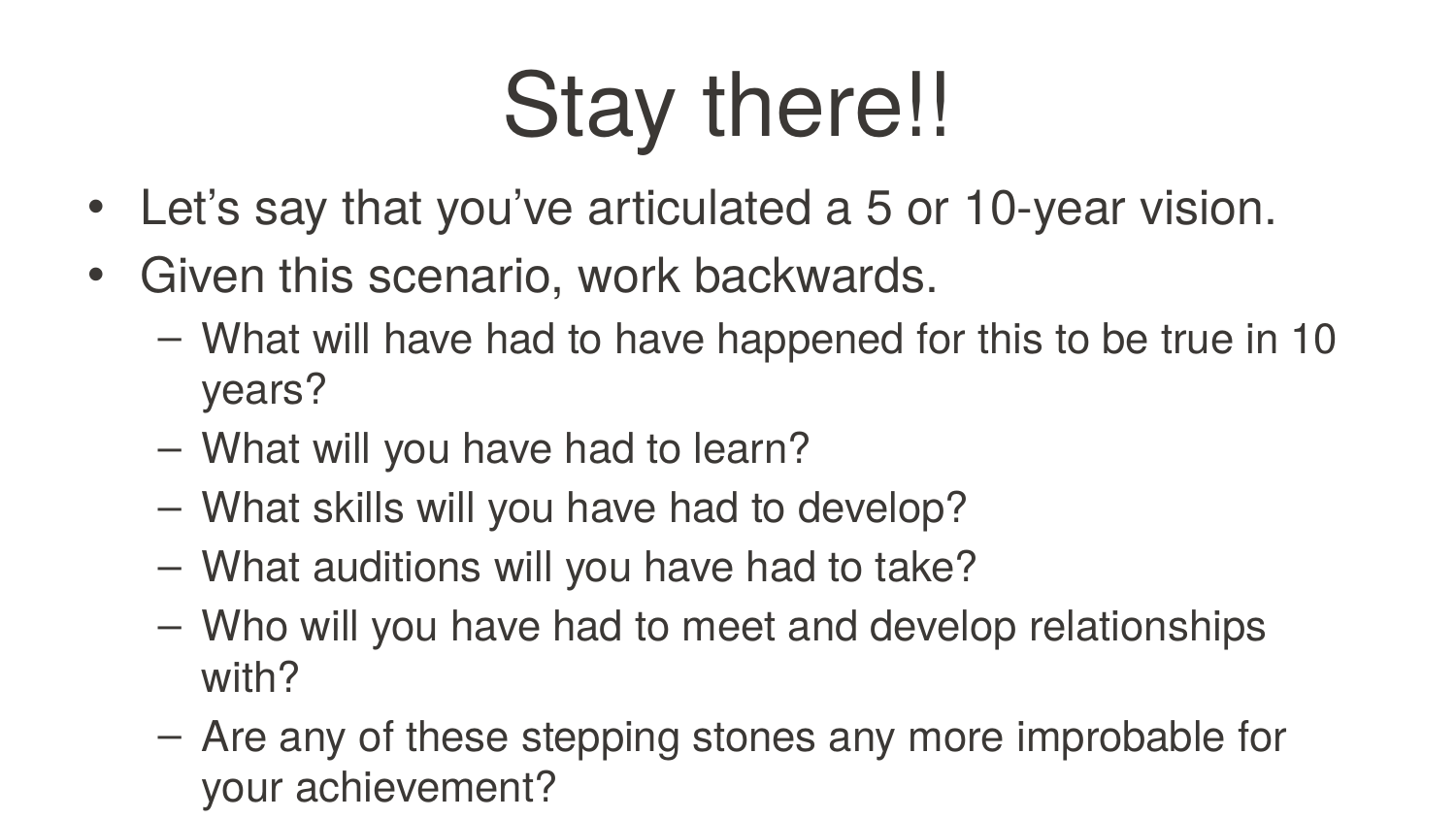

# Stay there!!
Let’s say that you’ve articulated a 5 or 10-year vision.
Given this scenario, work backwards.
What will have had to have happened for this to be true in 10 years?
What will you have had to learn?
What skills will you have had to develop?
What auditions will you have had to take?
Who will you have had to meet and develop relationships with?
Are any of these stepping stones any more improbable for your achievement?